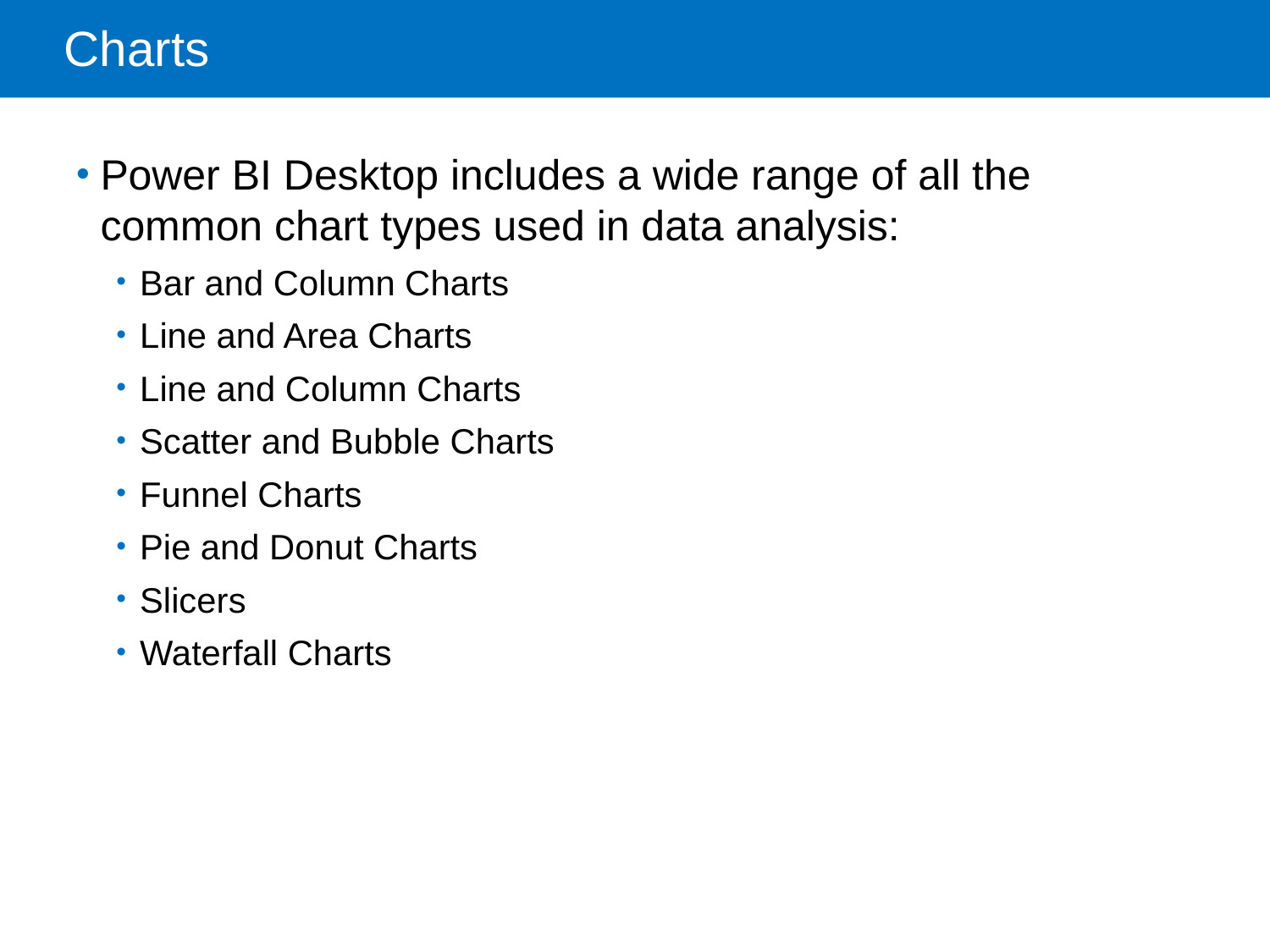

# Charts
Power BI Desktop includes a wide range of all the common chart types used in data analysis:
Bar and Column Charts
Line and Area Charts
Line and Column Charts
Scatter and Bubble Charts
Funnel Charts
Pie and Donut Charts
Slicers
Waterfall Charts